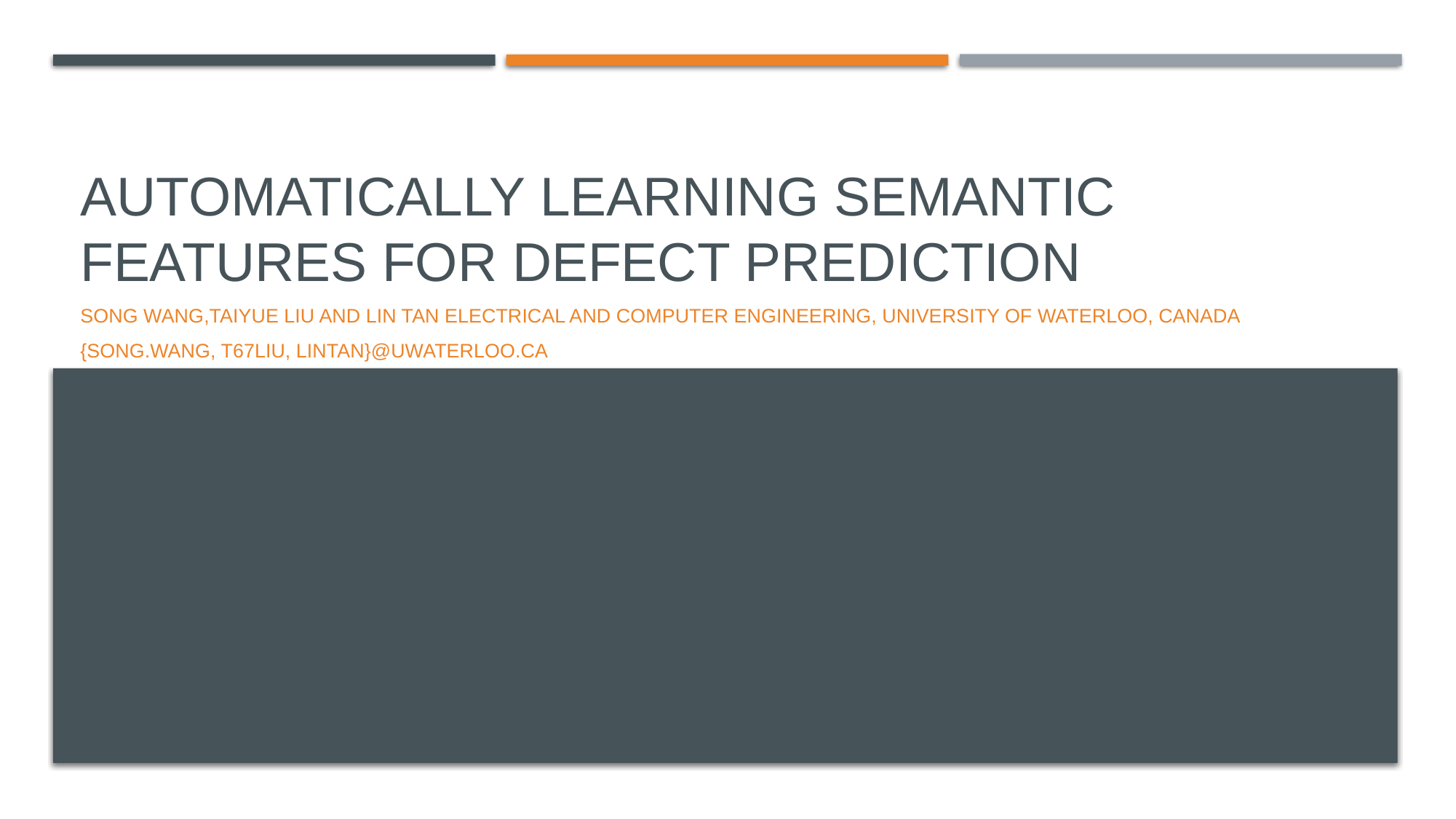

# Automatically Learning Semantic Features for Defect Prediction
Song Wang,Taiyue Liu and Lin Tan Electrical and Computer Engineering, University of Waterloo, Canada
{song.wang, t67liu, lintan}@uwaterloo.ca